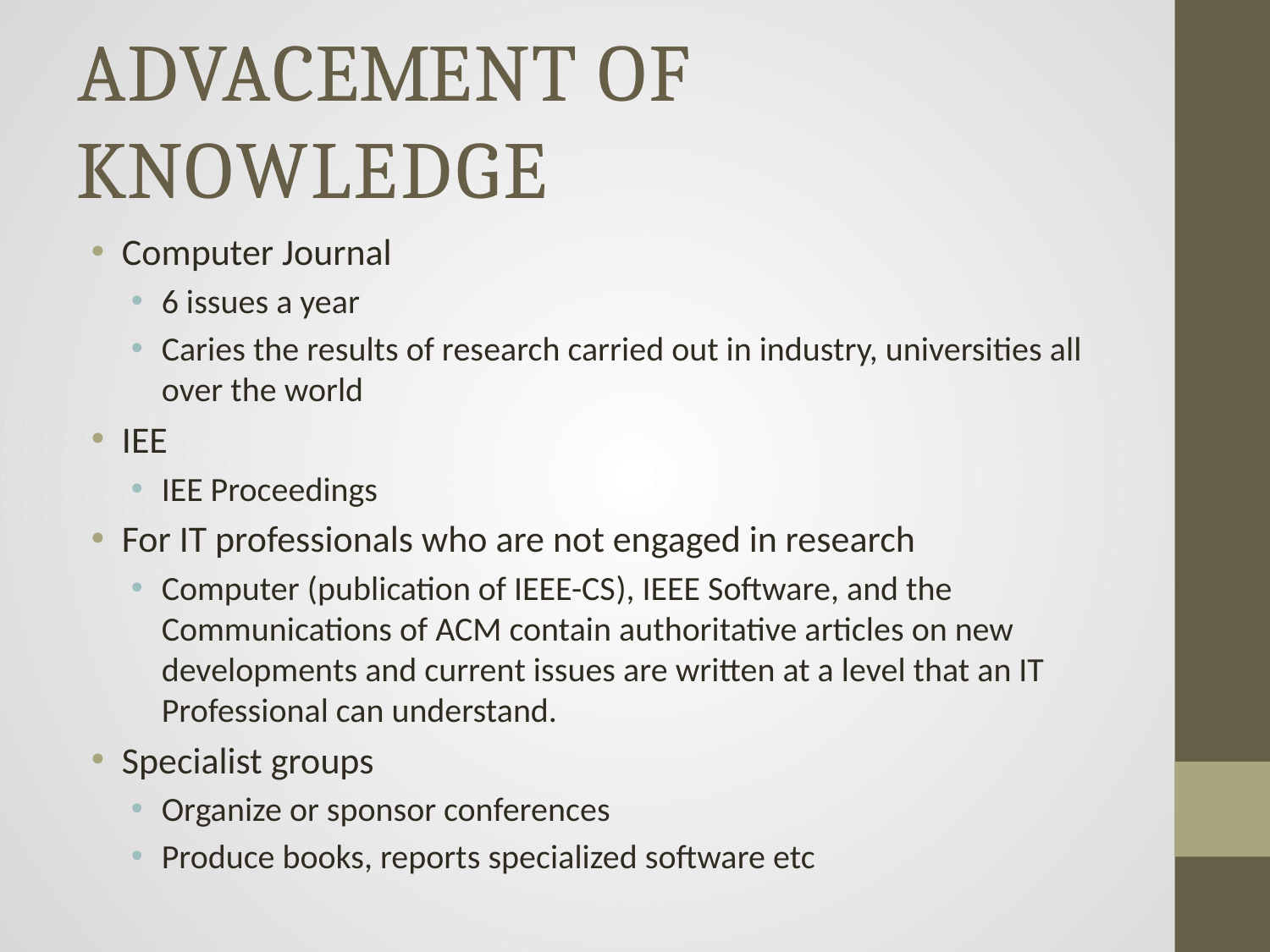

# ADVACEMENT OF KNOWLEDGE
Computer Journal
6 issues a year
Caries the results of research carried out in industry, universities all over the world
IEE
IEE Proceedings
For IT professionals who are not engaged in research
Computer (publication of IEEE-CS), IEEE Software, and the Communications of ACM contain authoritative articles on new developments and current issues are written at a level that an IT Professional can understand.
Specialist groups
Organize or sponsor conferences
Produce books, reports specialized software etc